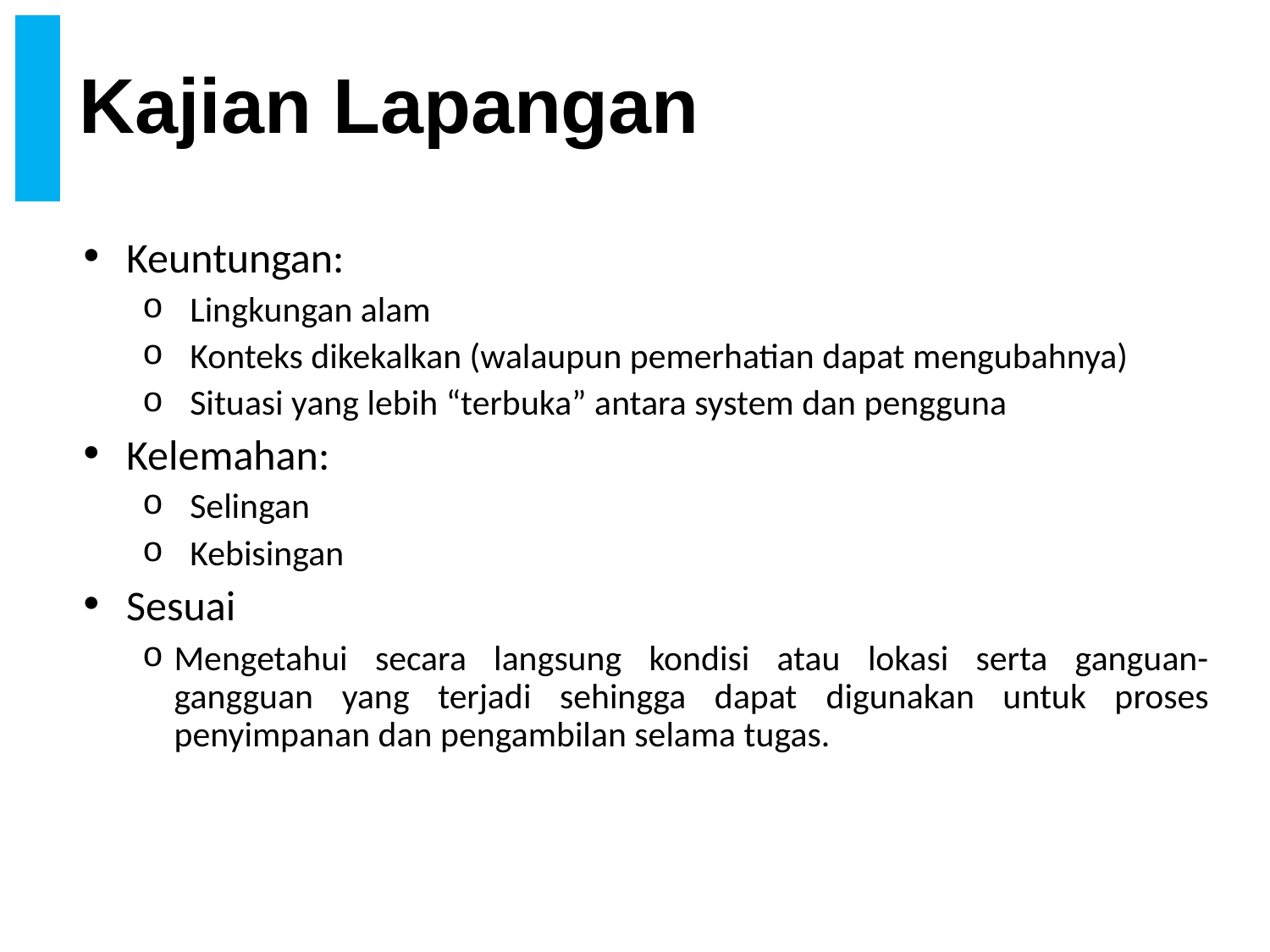

# Kajian Lapangan
Keuntungan:
Lingkungan alam
Konteks dikekalkan (walaupun pemerhatian dapat mengubahnya)
Situasi yang lebih “terbuka” antara system dan pengguna
Kelemahan:
Selingan
Kebisingan
Sesuai
Mengetahui secara langsung kondisi atau lokasi serta ganguan-gangguan yang terjadi sehingga dapat digunakan untuk proses penyimpanan dan pengambilan selama tugas.